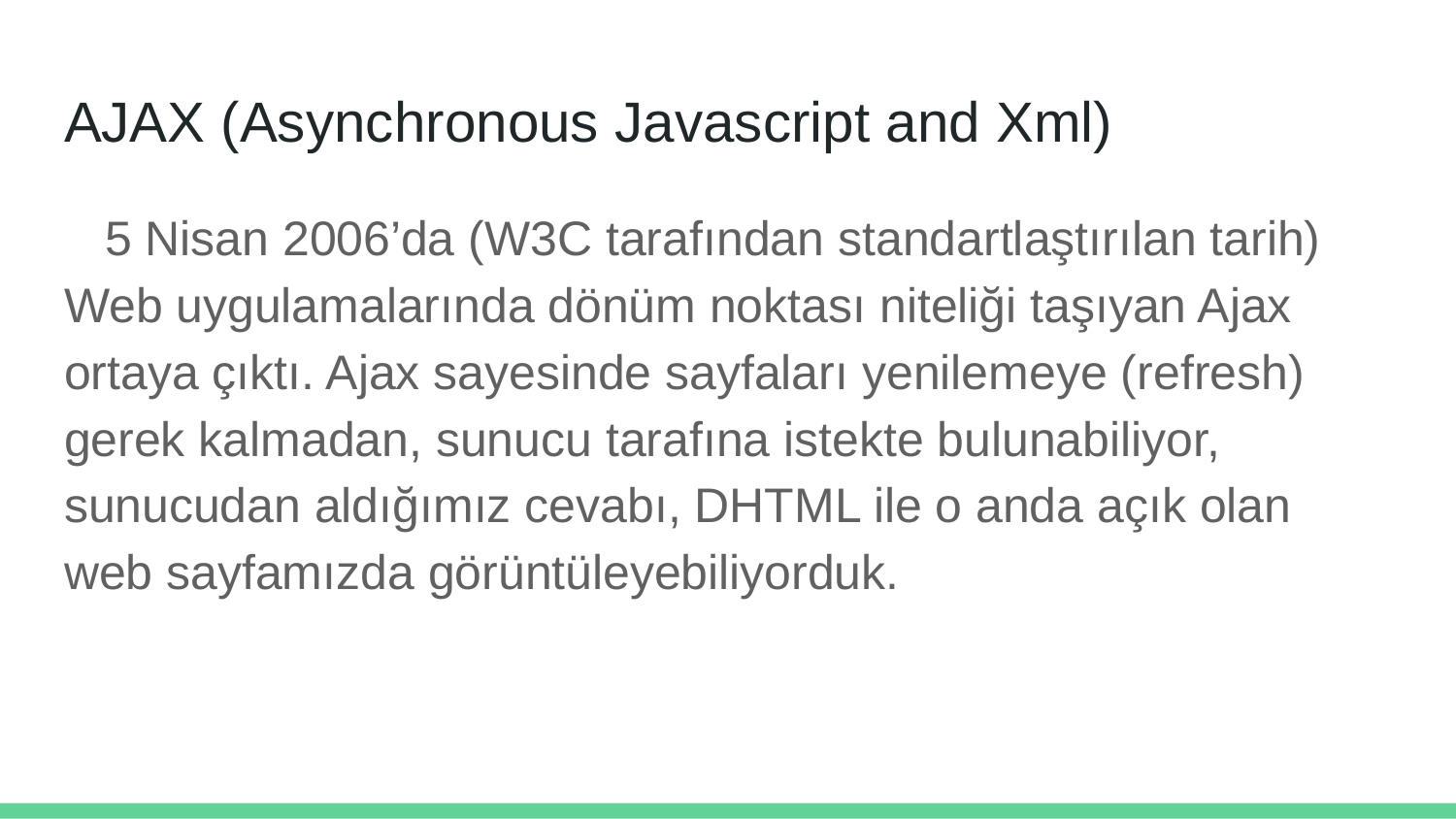

# AJAX (Asynchronous Javascript and Xml)
    5 Nisan 2006’da (W3C tarafından standartlaştırılan tarih) Web uygulamalarında dönüm noktası niteliği taşıyan Ajax ortaya çıktı. Ajax sayesinde sayfaları yenilemeye (refresh) gerek kalmadan, sunucu tarafına istekte bulunabiliyor, sunucudan aldığımız cevabı, DHTML ile o anda açık olan web sayfamızda görüntüleyebiliyorduk.